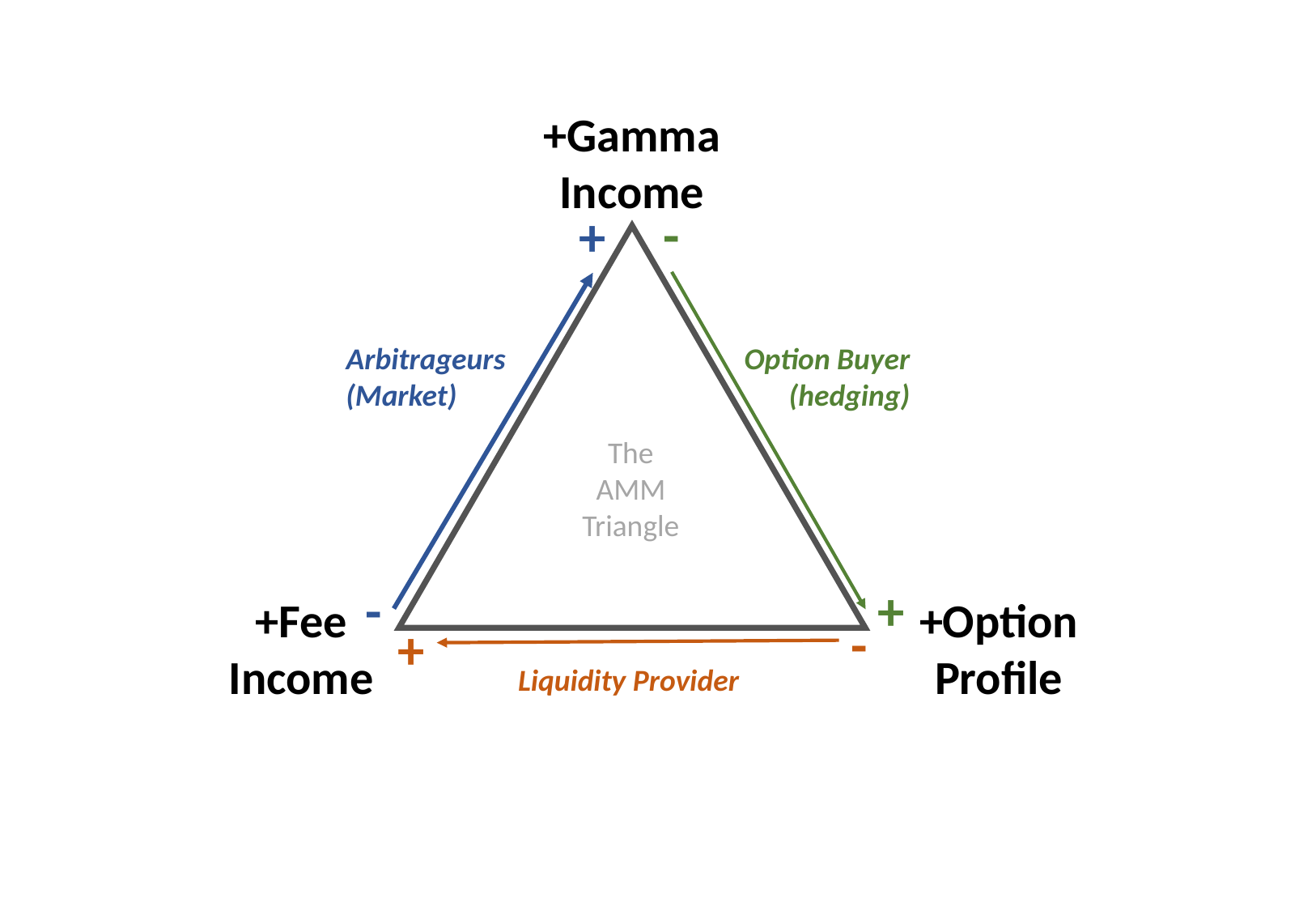

+Gamma
Income
-
+

Arbitrageurs
(Market)
Option Buyer
(hedging)
The
AMM
Triangle
-
+
+Fee
Income
+Option
Profile
-
+
Liquidity Provider